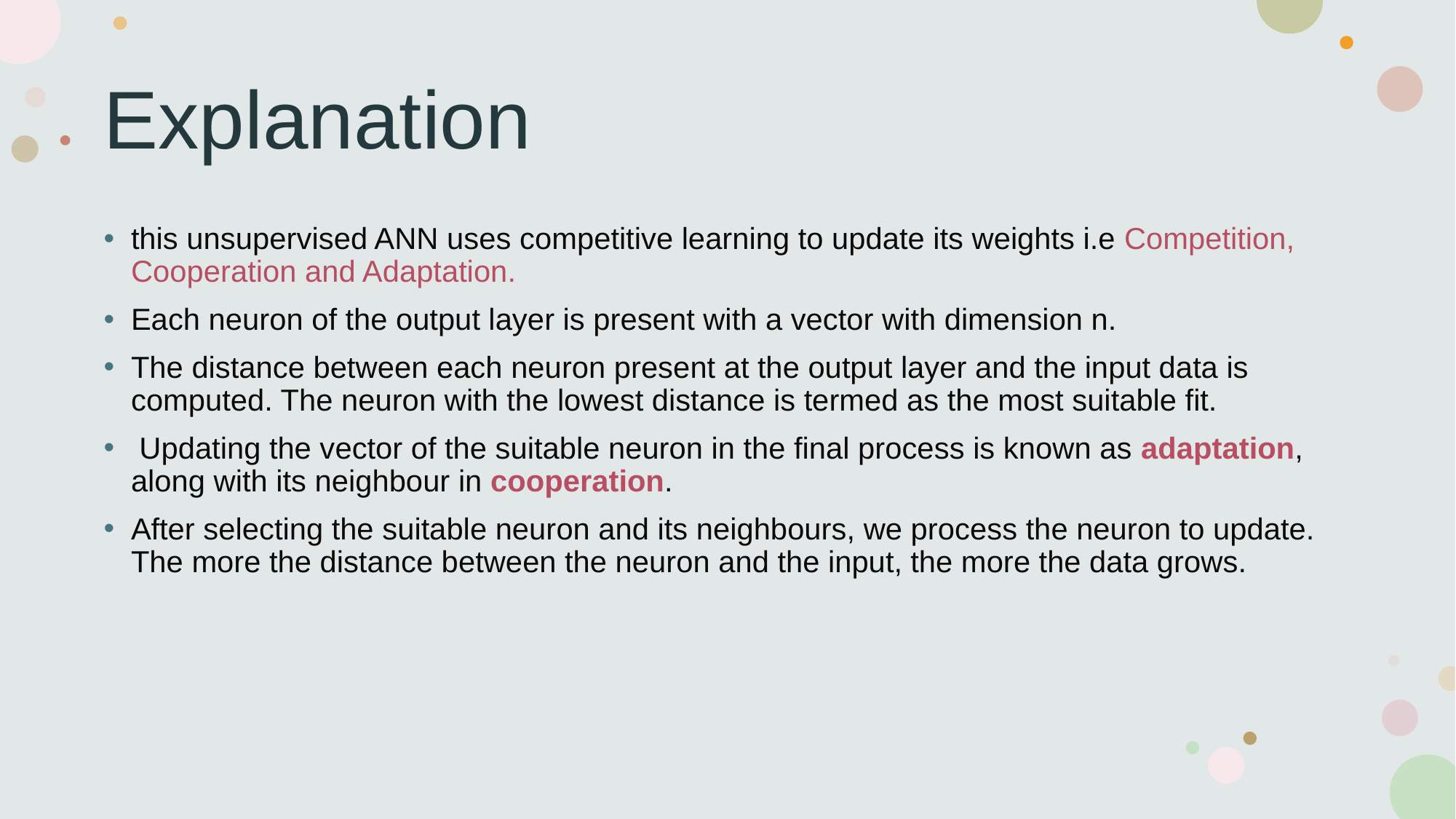

# Explanation
this unsupervised ANN uses competitive learning to update its weights i.e Competition, Cooperation and Adaptation.
Each neuron of the output layer is present with a vector with dimension n.
The distance between each neuron present at the output layer and the input data is computed. The neuron with the lowest distance is termed as the most suitable fit.
 Updating the vector of the suitable neuron in the final process is known as adaptation, along with its neighbour in cooperation.
After selecting the suitable neuron and its neighbours, we process the neuron to update. The more the distance between the neuron and the input, the more the data grows.